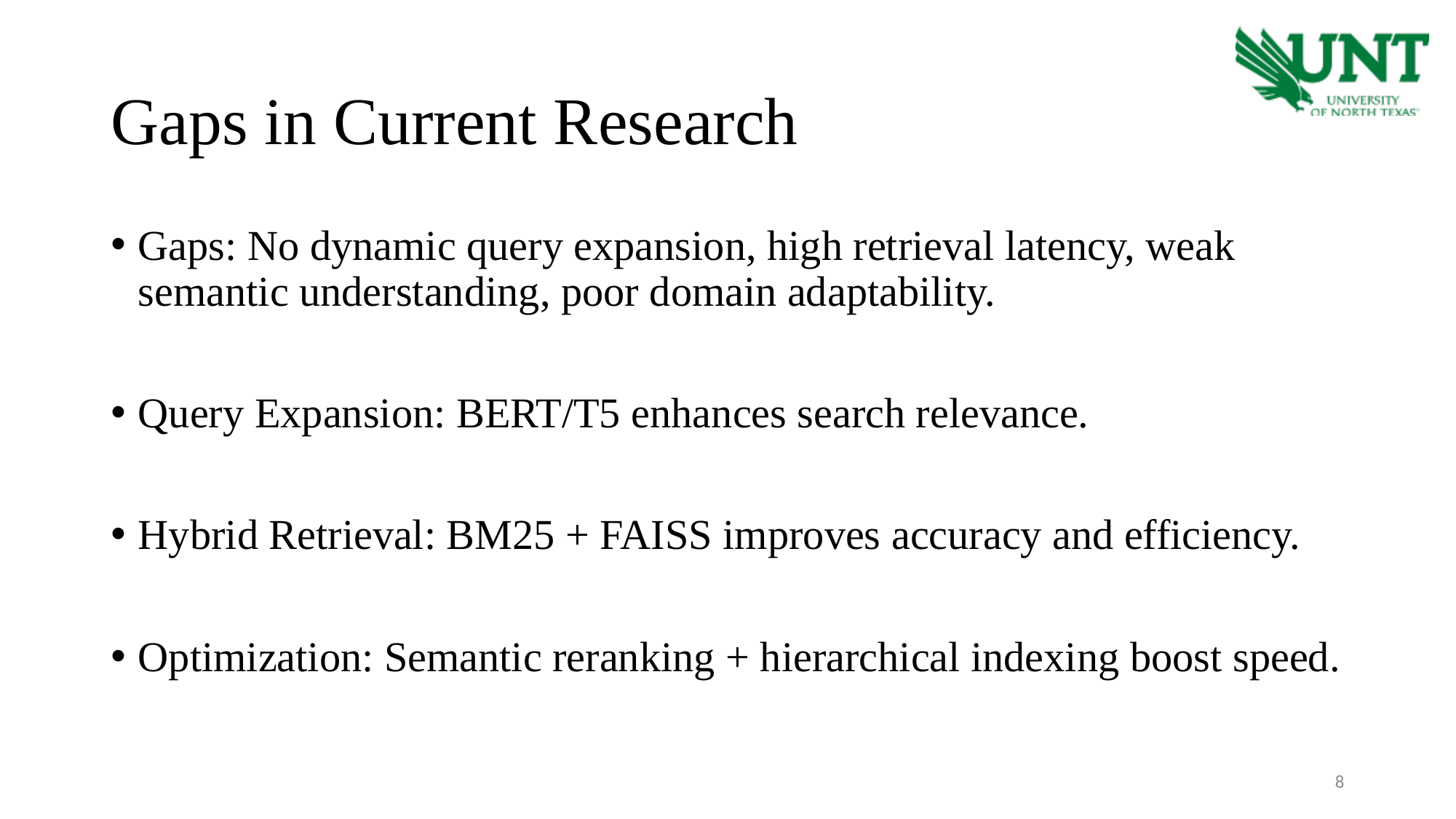

# Gaps in Current Research
Gaps: No dynamic query expansion, high retrieval latency, weak semantic understanding, poor domain adaptability.

Query Expansion: BERT/T5 enhances search relevance.

Hybrid Retrieval: BM25 + FAISS improves accuracy and efficiency.

Optimization: Semantic reranking + hierarchical indexing boost speed.

8